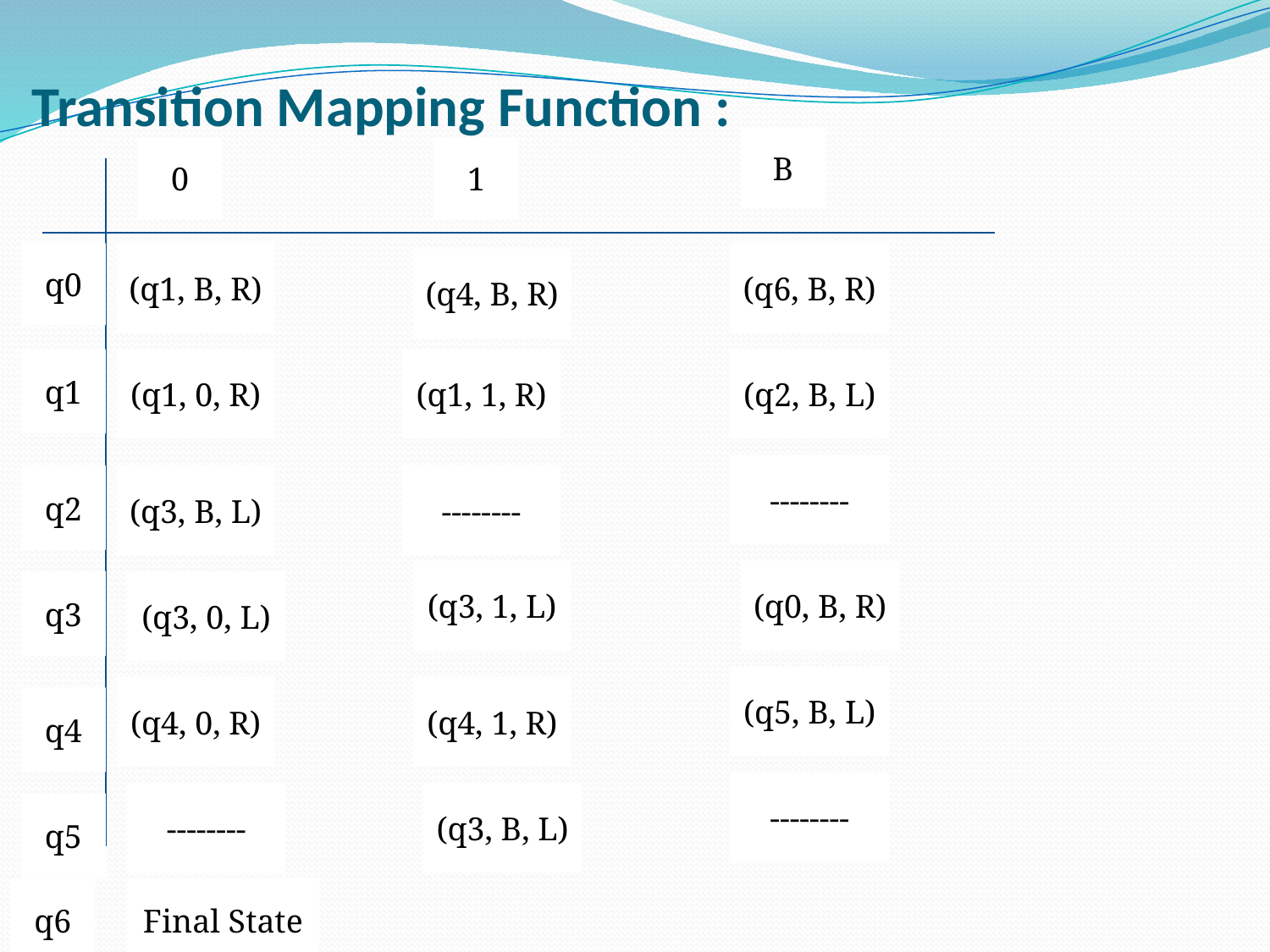

# Transition Mapping Function :
B
0
1
q0
(q1, B, R)
(q6, B, R)
(q4, B, R)

q1
(q1, 0, R)
(q1, 1, R)
(q2, B, L)
--------
q2
(q3, B, L)
--------
(q3, 1, L)
(q0, B, R)
q3
(q3, 0, L)
(q5, B, L)
(q4, 0, R)
(q4, 1, R)
q4
--------
--------
(q3, B, L)
q5
q6
Final State